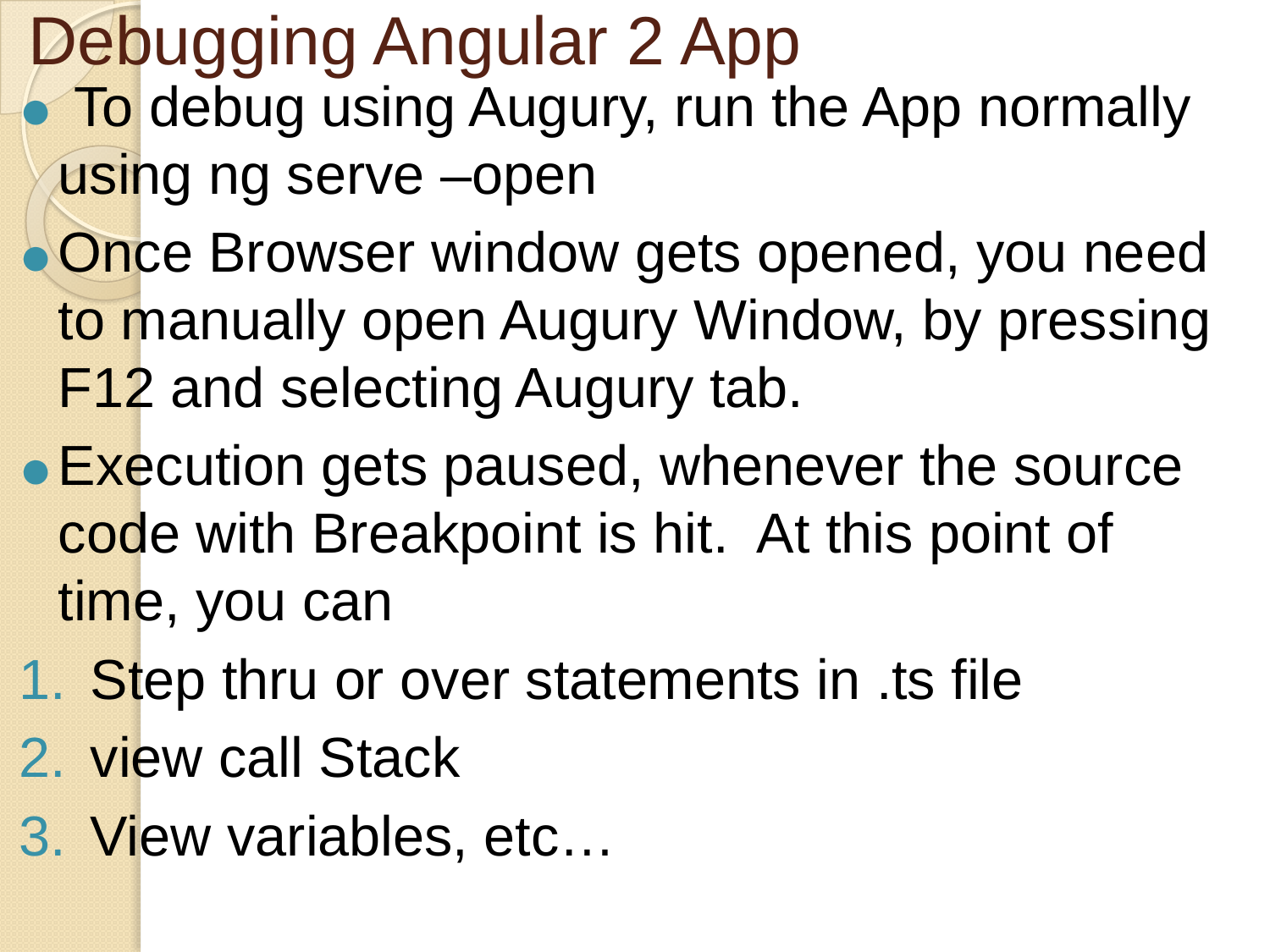

# Debugging Angular 2 App
 To debug using Augury, run the App normally using ng serve –open
Once Browser window gets opened, you need to manually open Augury Window, by pressing F12 and selecting Augury tab.
Execution gets paused, whenever the source code with Breakpoint is hit.  At this point of time, you can
Step thru or over statements in .ts file
view call Stack
View variables, etc…